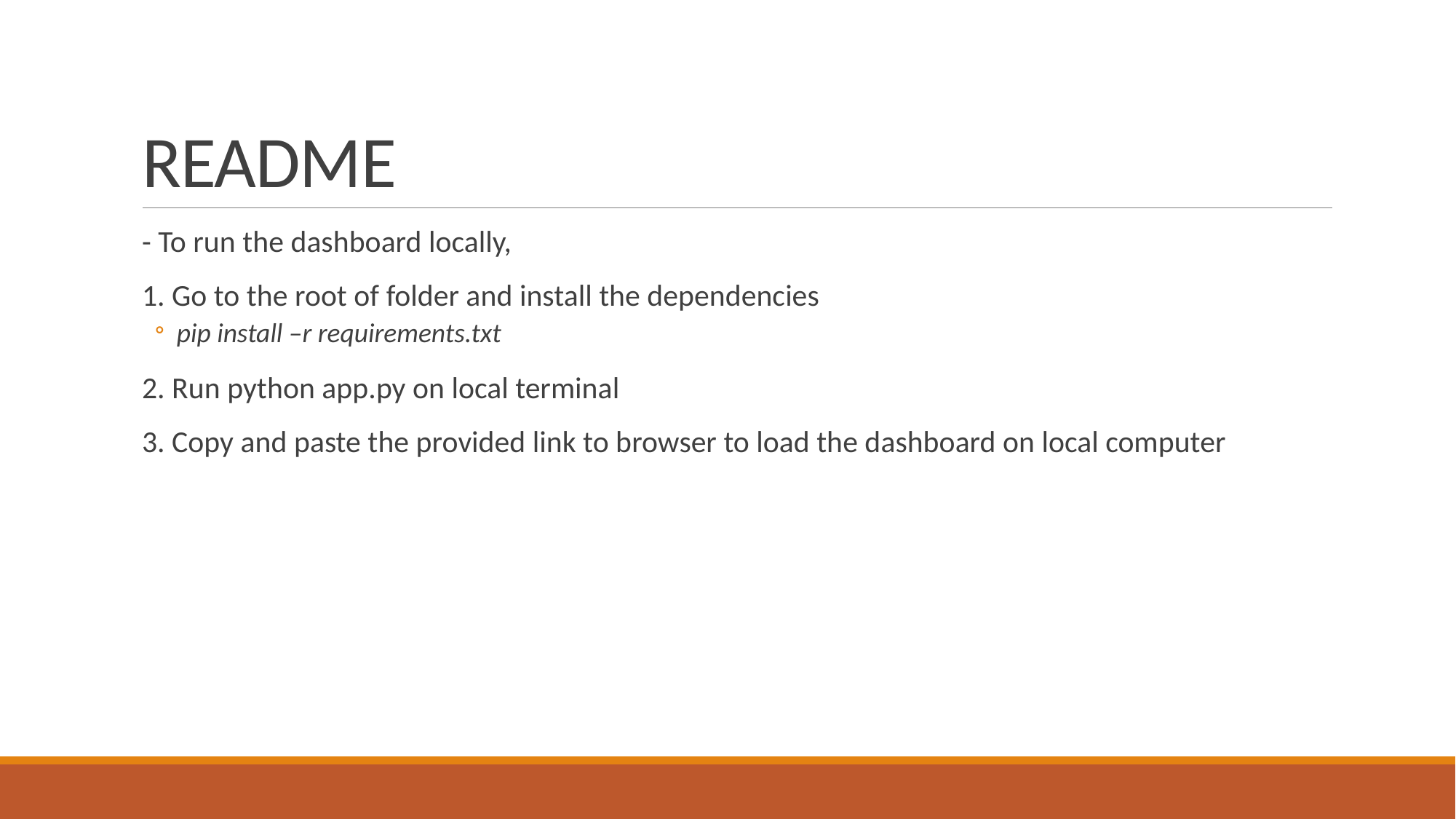

# README
- To run the dashboard locally,
1. Go to the root of folder and install the dependencies
pip install –r requirements.txt
2. Run python app.py on local terminal
3. Copy and paste the provided link to browser to load the dashboard on local computer